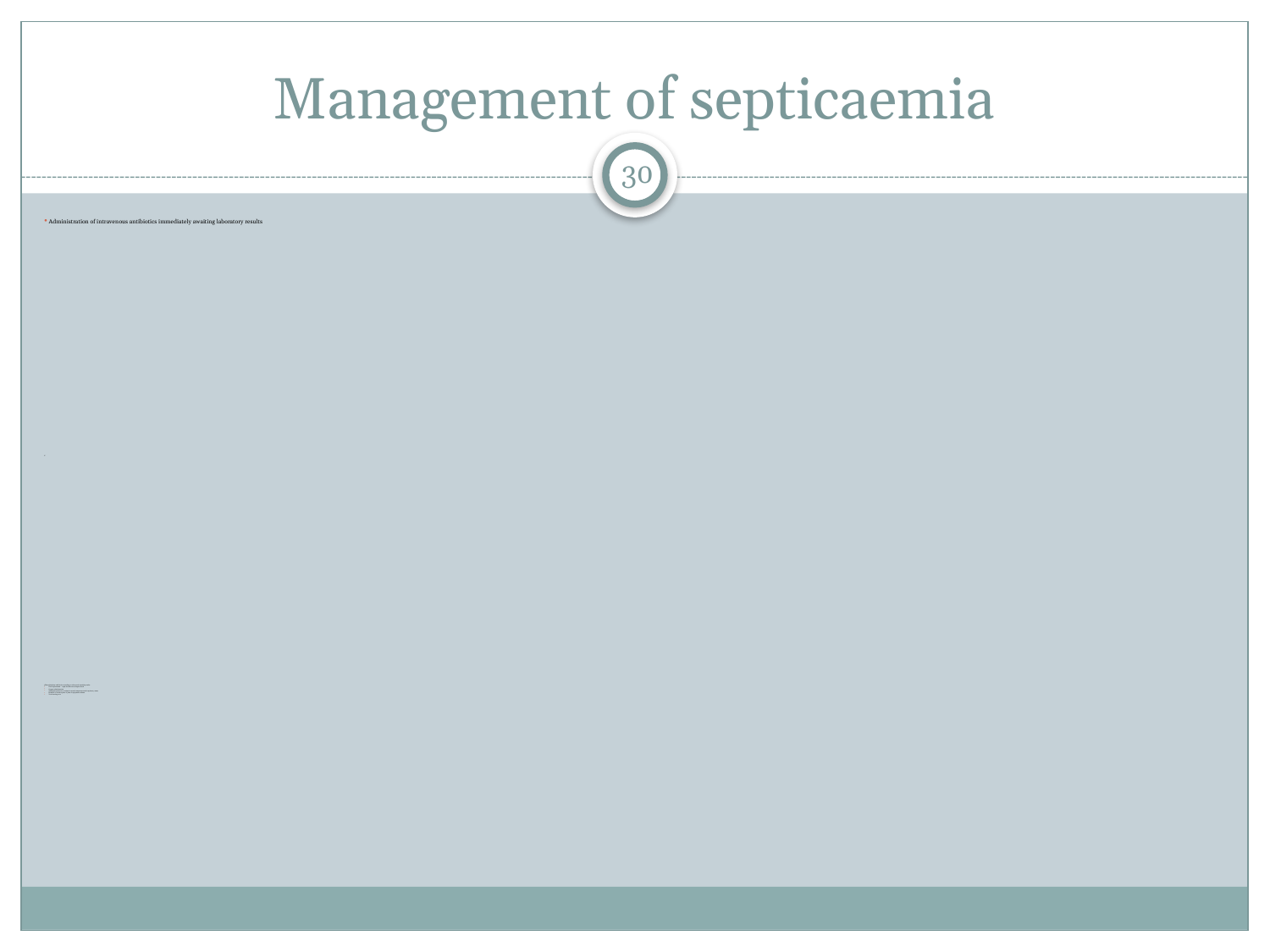

# Management of septicaemia
30
Administration of intravenous antibiotics immediately awaiting laboratory results

X

3Then administer antibiotics according to culture and sensitivity results
Fluid replacement – septic shockin case ofseptic shock
Oxygen administration
Antipyretic measures to maintain normal temperature and respiratory status
Removal of invasive piece of piece of equipment-catheter
Total nursing care